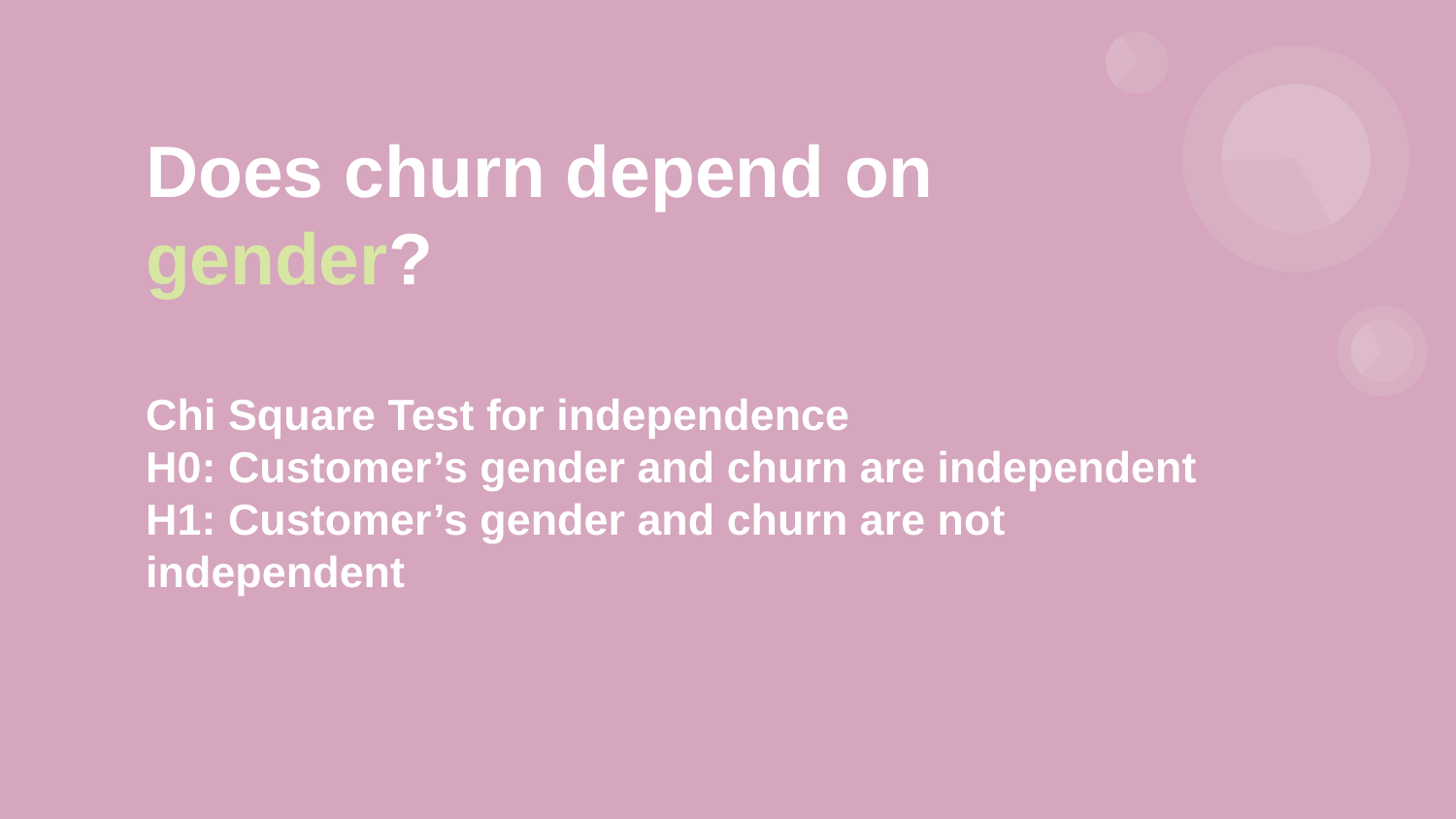

# Does churn depend on gender?

Chi Square Test for independence
H0: Customer’s gender and churn are independent
H1: Customer’s gender and churn are not independent